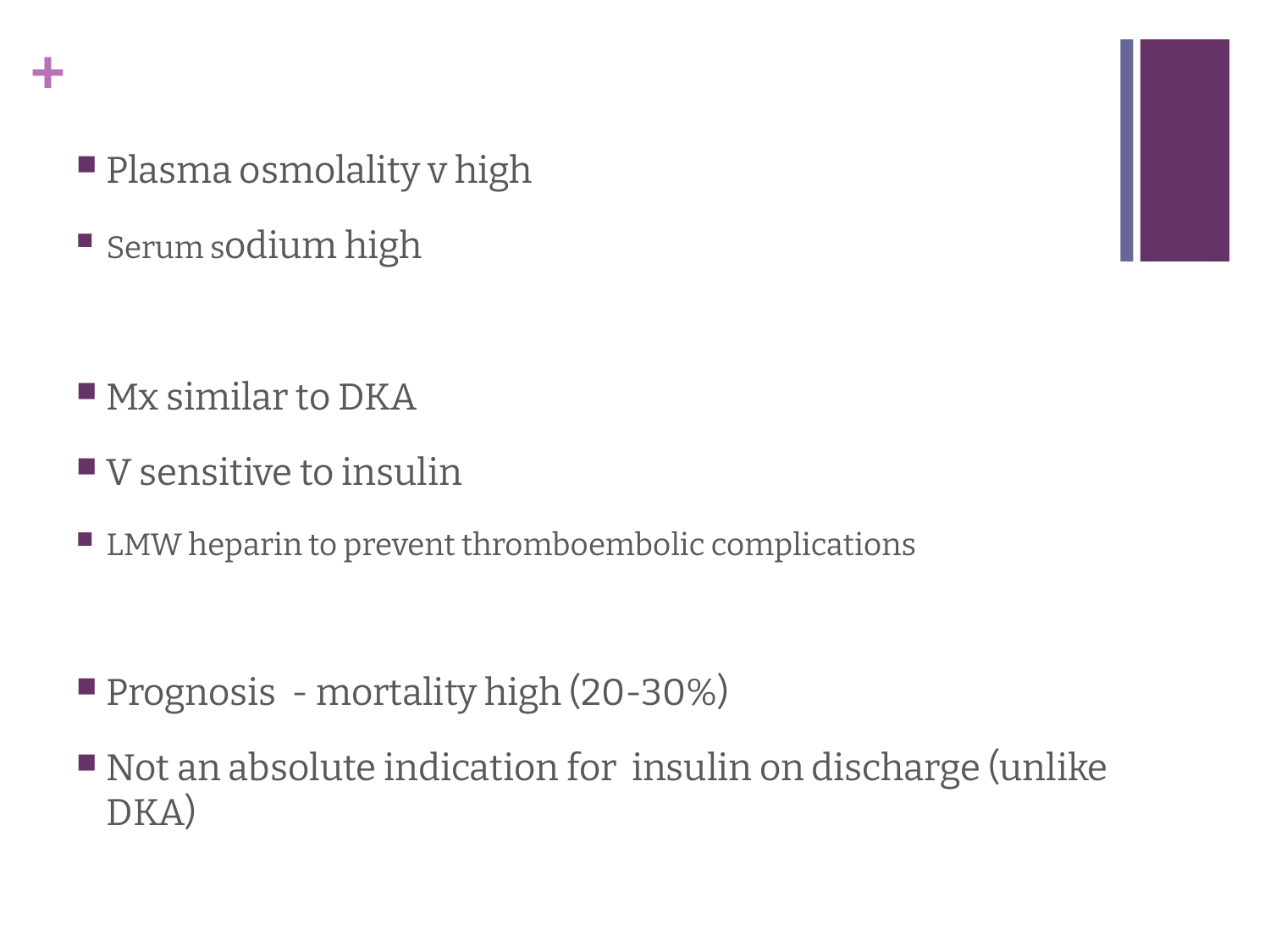

#

Plasma osmolality v high
Serum sodium high

Mx similar to DKA
V sensitive to insulin
LMW heparin to prevent thromboembolic complications

Prognosis  - mortality high (20-30%)
Not an absolute indication for  insulin on discharge (unlike DKA)